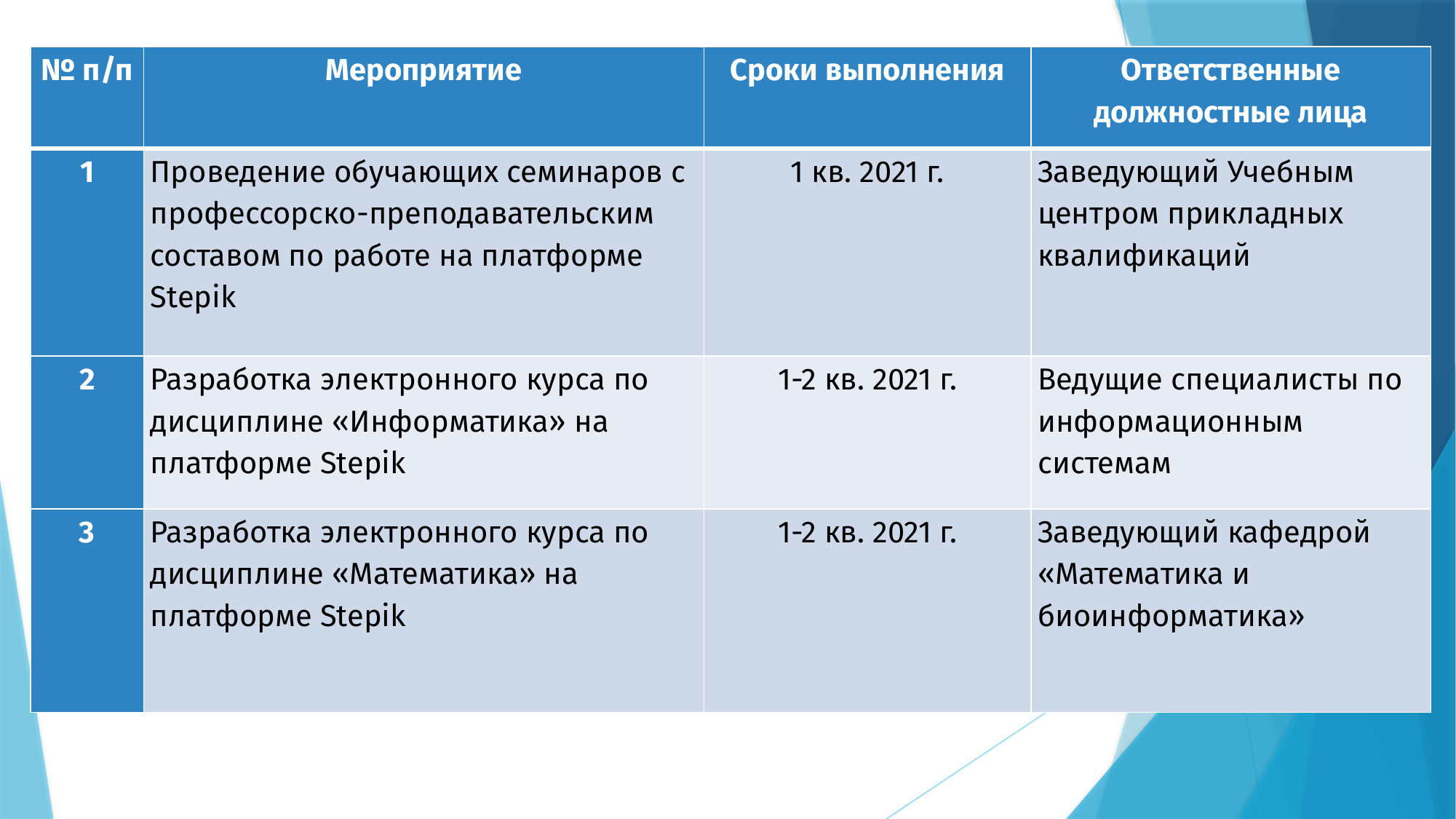

| № п/п | Мероприятие | Сроки выполнения | Ответственные должностные лица |
| --- | --- | --- | --- |
| 1 | Проведение обучающих семинаров с профессорско-преподавательским составом по работе на платформе Stepik | 1 кв. 2021 г. | Заведующий Учебным центром прикладных квалификаций |
| 2 | Разработка электронного курса по дисциплине «Информатика» на платформе Stepik | 1-2 кв. 2021 г. | Ведущие специалисты по информационным системам |
| 3 | Разработка электронного курса по дисциплине «Математика» на платформе Stepik | 1-2 кв. 2021 г. | Заведующий кафедрой «Математика и биоинформатика» |